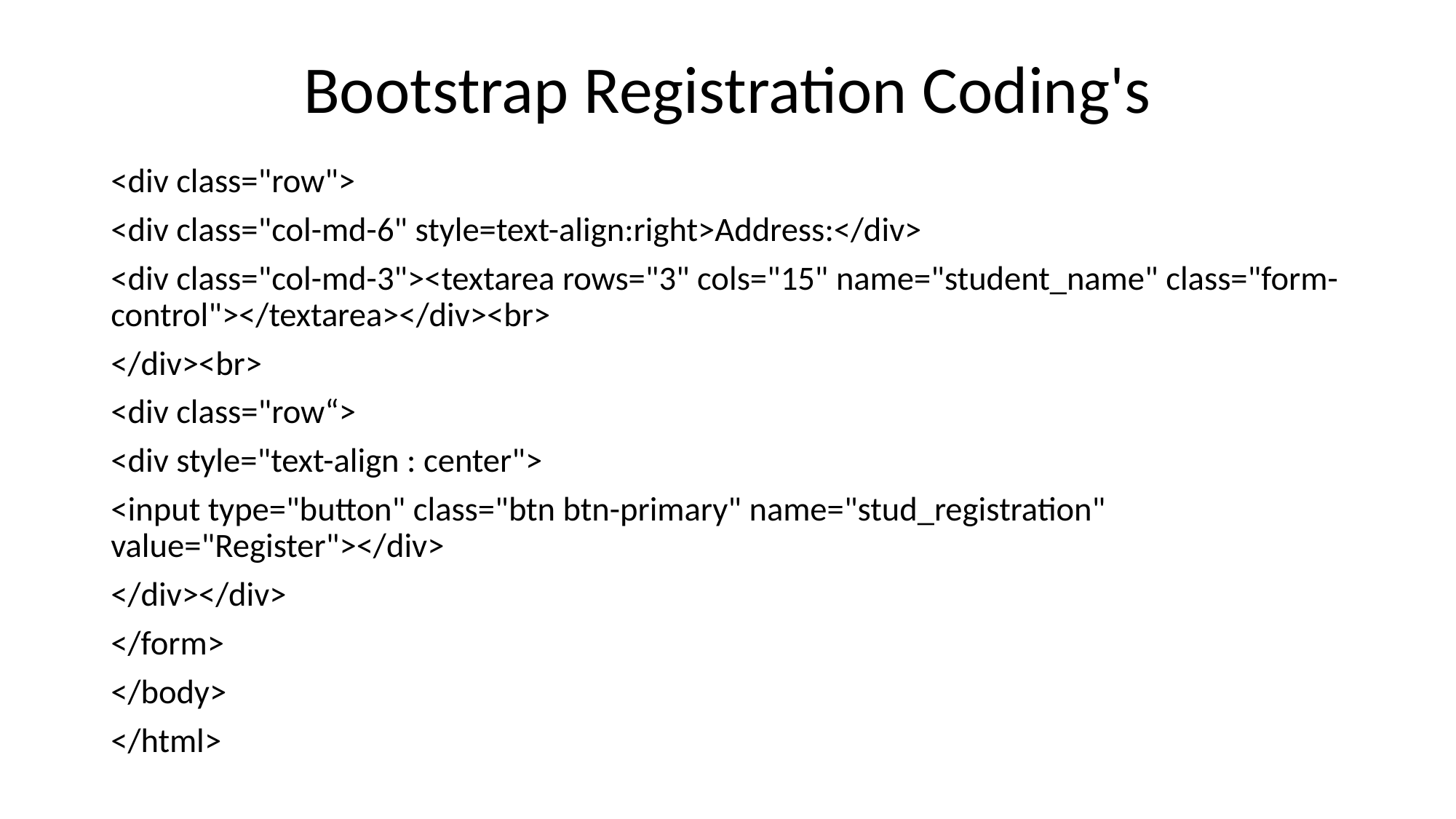

# Bootstrap Registration Coding's
<div class="row">
<div class="col-md-6" style=text-align:right>Address:</div>
<div class="col-md-3"><textarea rows="3" cols="15" name="student_name" class="form-control"></textarea></div><br>
</div><br>
<div class="row“>
<div style="text-align : center">
<input type="button" class="btn btn-primary" name="stud_registration" value="Register"></div>
</div></div>
</form>
</body>
</html>